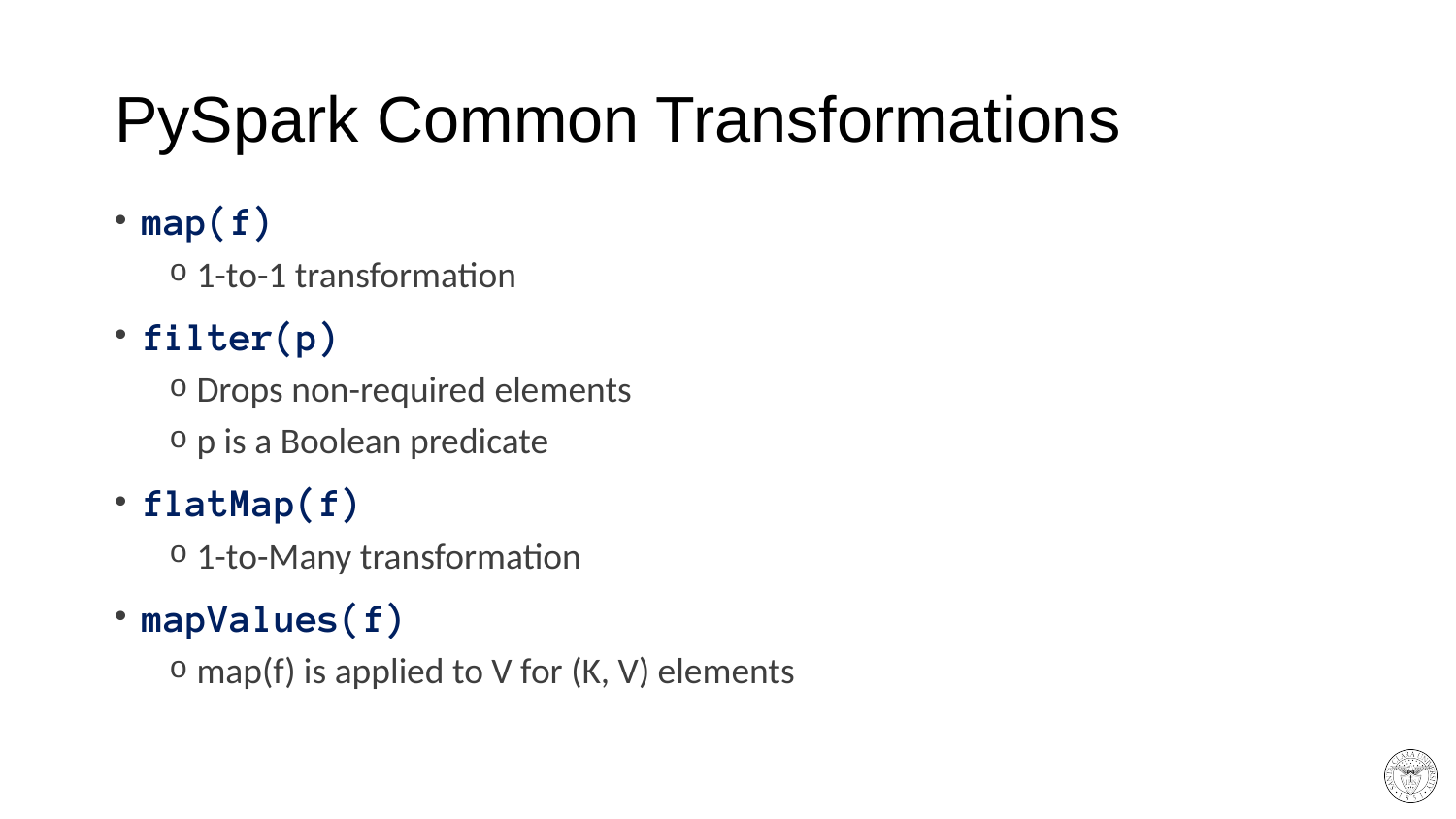

# PySpark Common Transformations
map(f)
1-to-1 transformation
filter(p)
Drops non-required elements
p is a Boolean predicate
flatMap(f)
1-to-Many transformation
mapValues(f)
map(f) is applied to V for (K, V) elements